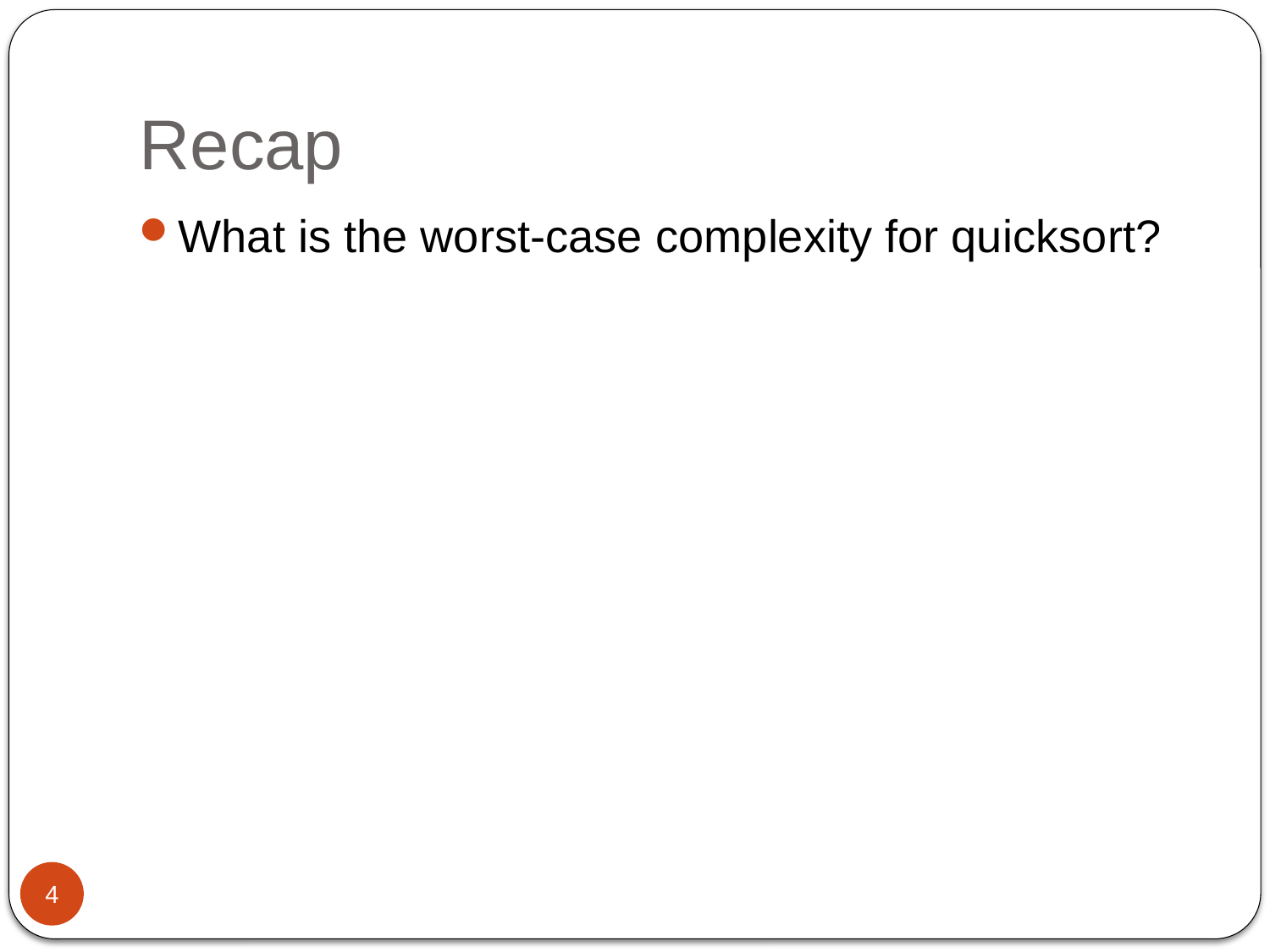

# Recap
What is the worst-case complexity for quicksort?
4